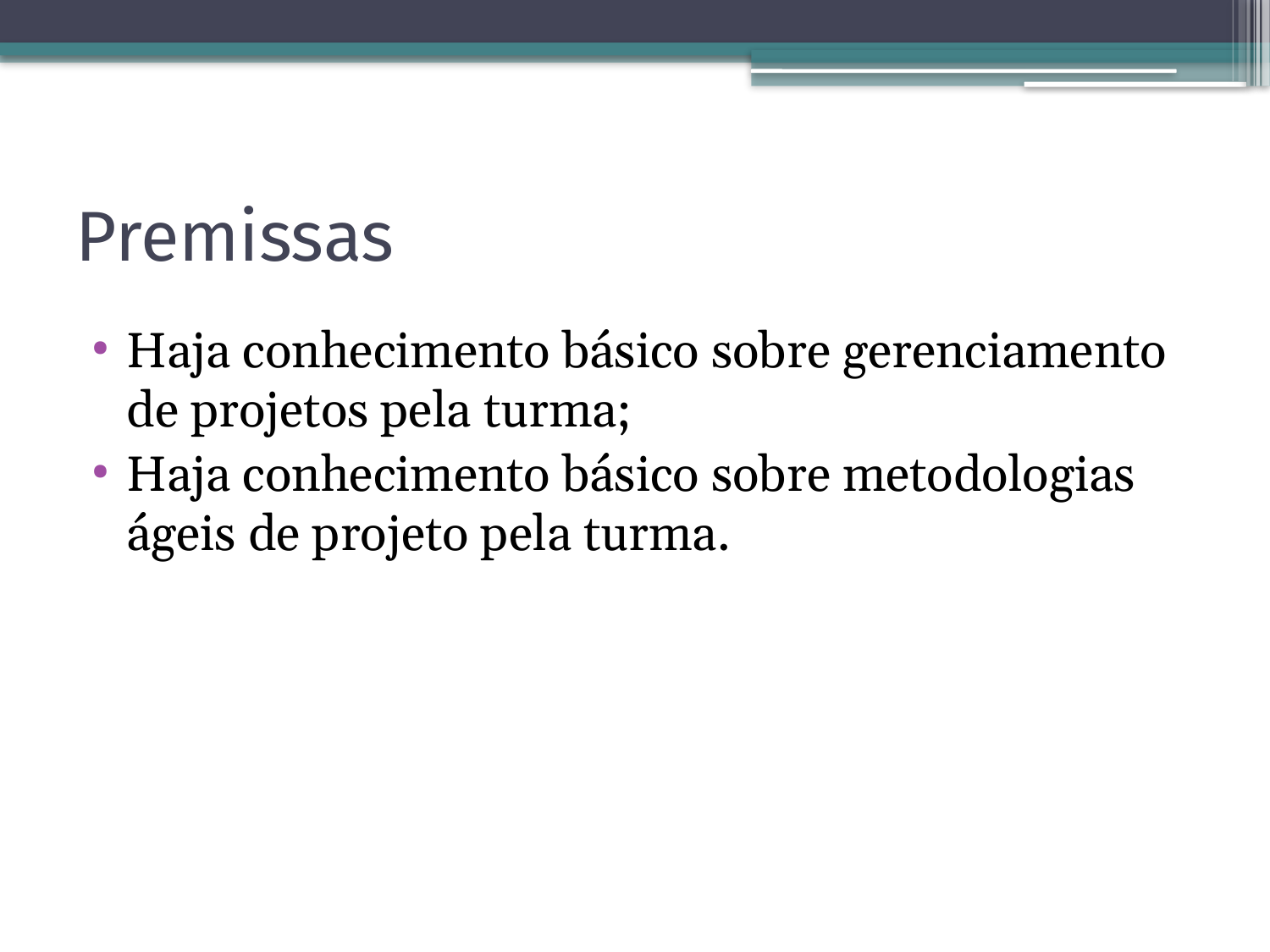

# Premissas
Haja conhecimento básico sobre gerenciamento de projetos pela turma;
Haja conhecimento básico sobre metodologias ágeis de projeto pela turma.